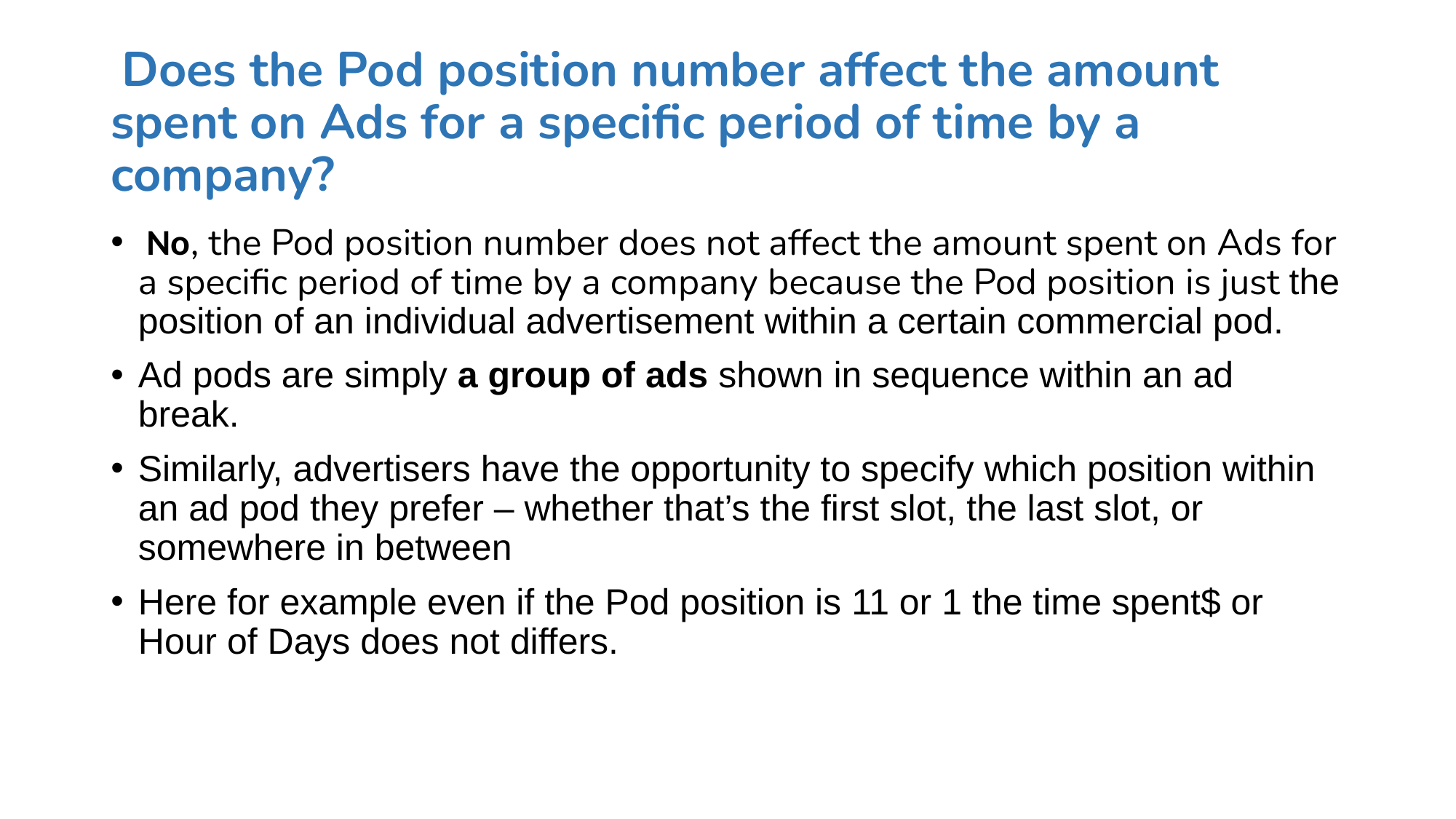

# Does the Pod position number affect the amount spent on Ads for a specific period of time by a company?
 No, the Pod position number does not affect the amount spent on Ads for a specific period of time by a company because the Pod position is just the position of an individual advertisement within a certain commercial pod.
Ad pods are simply a group of ads shown in sequence within an ad break.
Similarly, advertisers have the opportunity to specify which position within an ad pod they prefer – whether that’s the first slot, the last slot, or somewhere in between
Here for example even if the Pod position is 11 or 1 the time spent$ or Hour of Days does not differs.